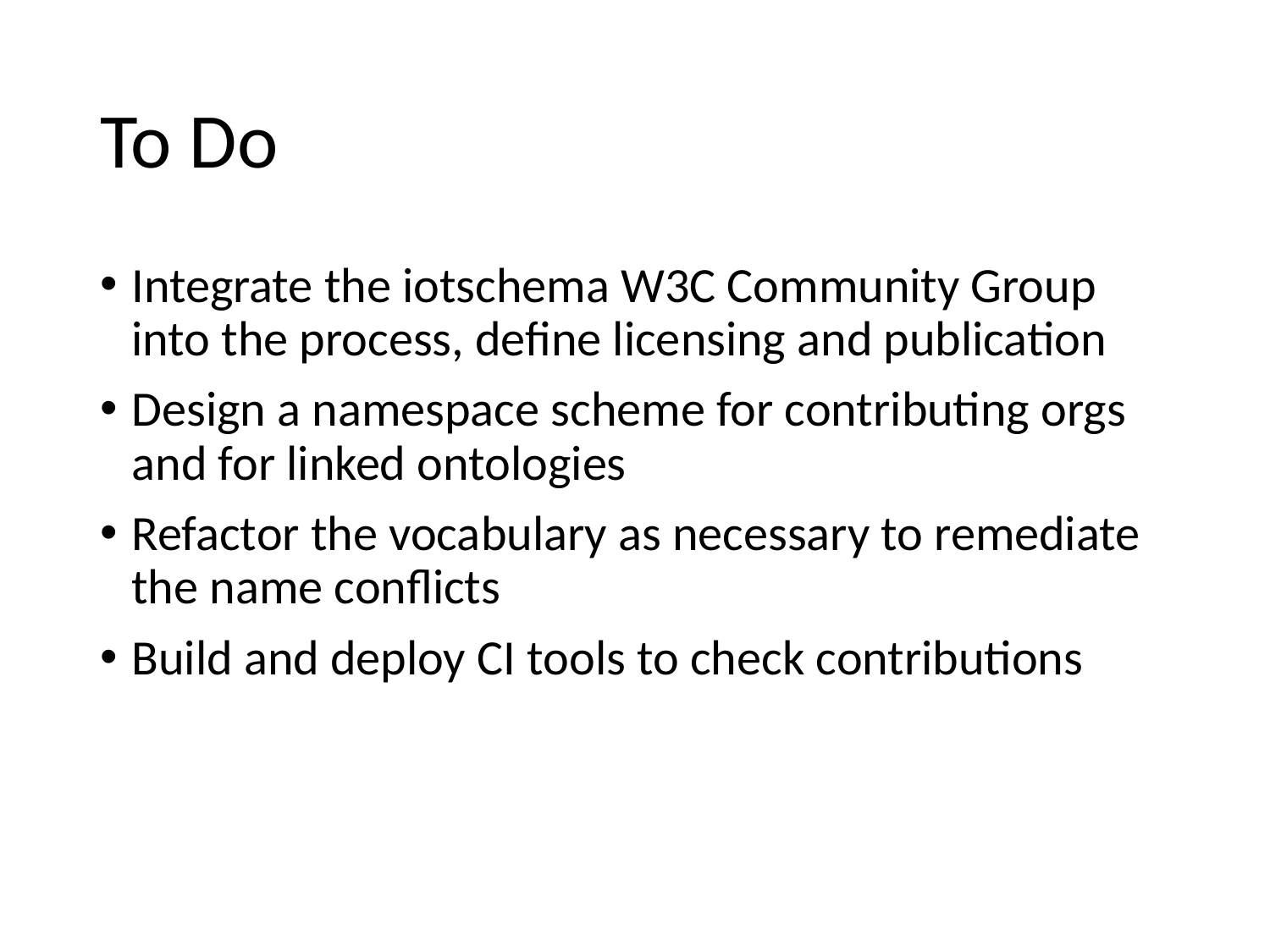

# To Do
Integrate the iotschema W3C Community Group into the process, define licensing and publication
Design a namespace scheme for contributing orgs and for linked ontologies
Refactor the vocabulary as necessary to remediate the name conflicts
Build and deploy CI tools to check contributions